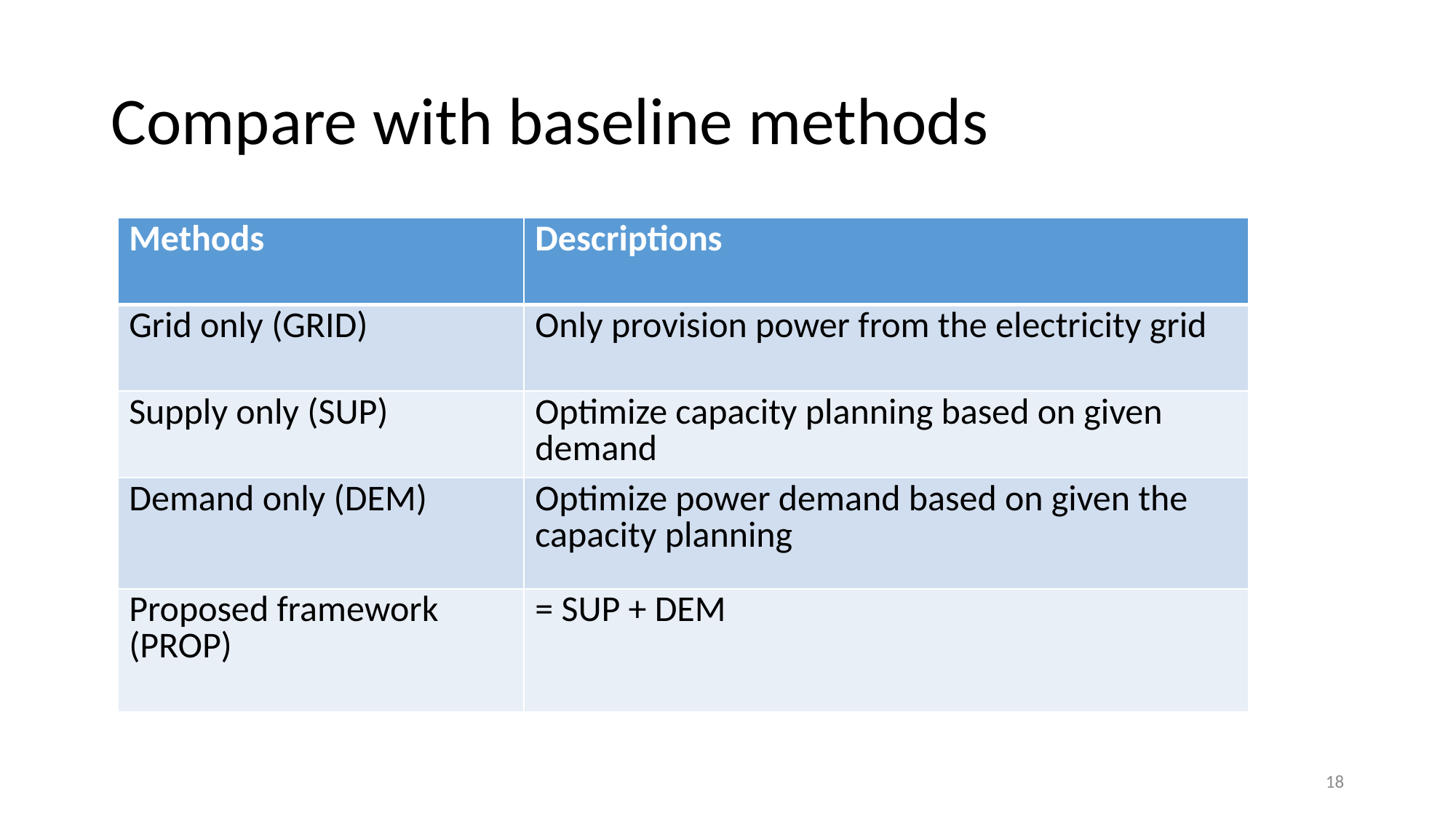

# Compare with baseline methods
| Methods | Descriptions |
| --- | --- |
| Grid only (GRID) | Only provision power from the electricity grid |
| Supply only (SUP) | Optimize capacity planning based on given demand |
| Demand only (DEM) | Optimize power demand based on given the capacity planning |
| Proposed framework (PROP) | = SUP + DEM |
18